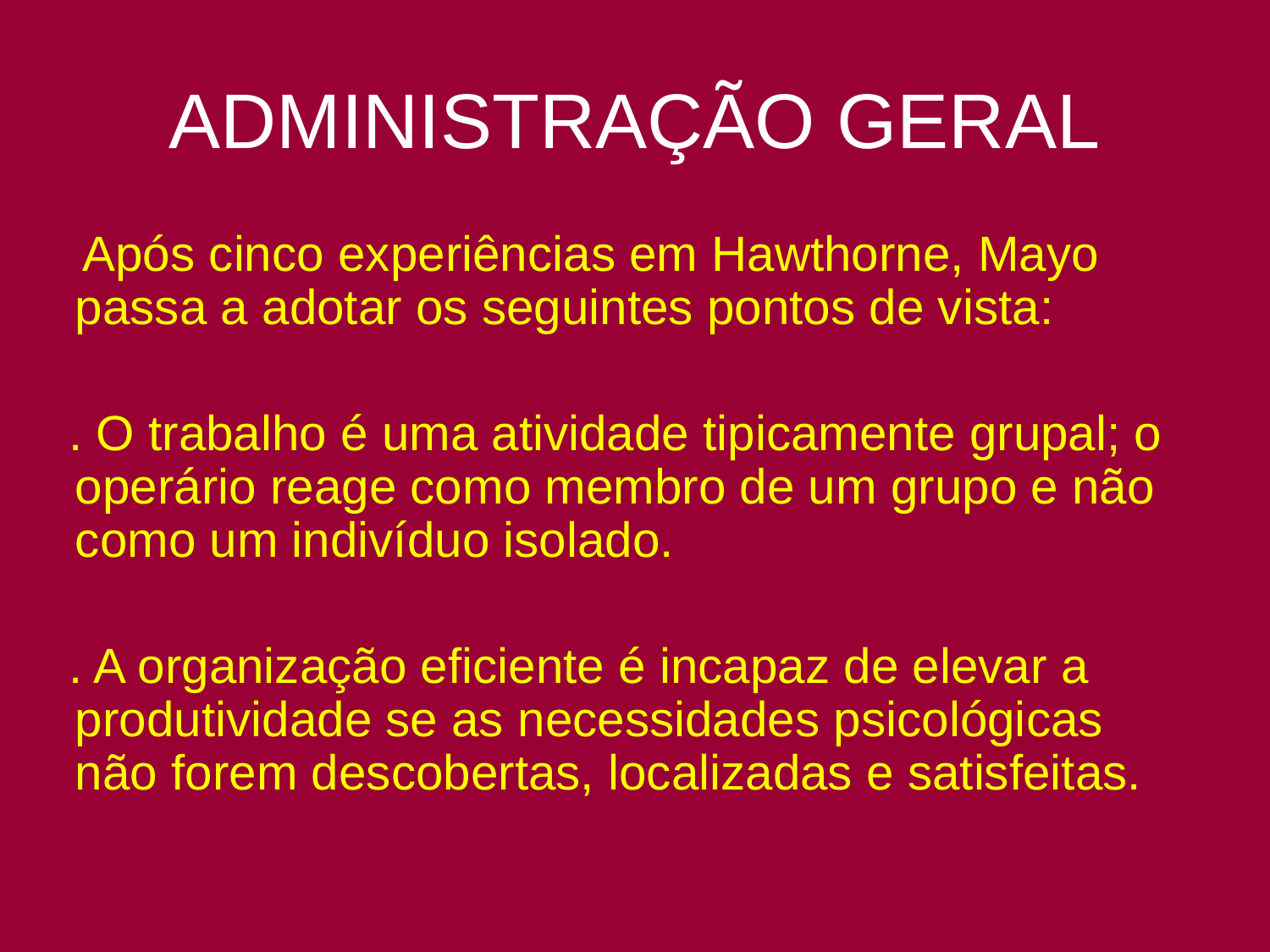

# ADMINISTRAÇÃO GERAL
    Após cinco experiências em Hawthorne, Mayo passa a adotar os seguintes pontos de vista:

   . O trabalho é uma atividade tipicamente grupal; o operário reage como membro de um grupo e não como um indivíduo isolado.

   . A organização eficiente é incapaz de elevar a produtividade se as necessidades psicológicas não forem descobertas, localizadas e satisfeitas.